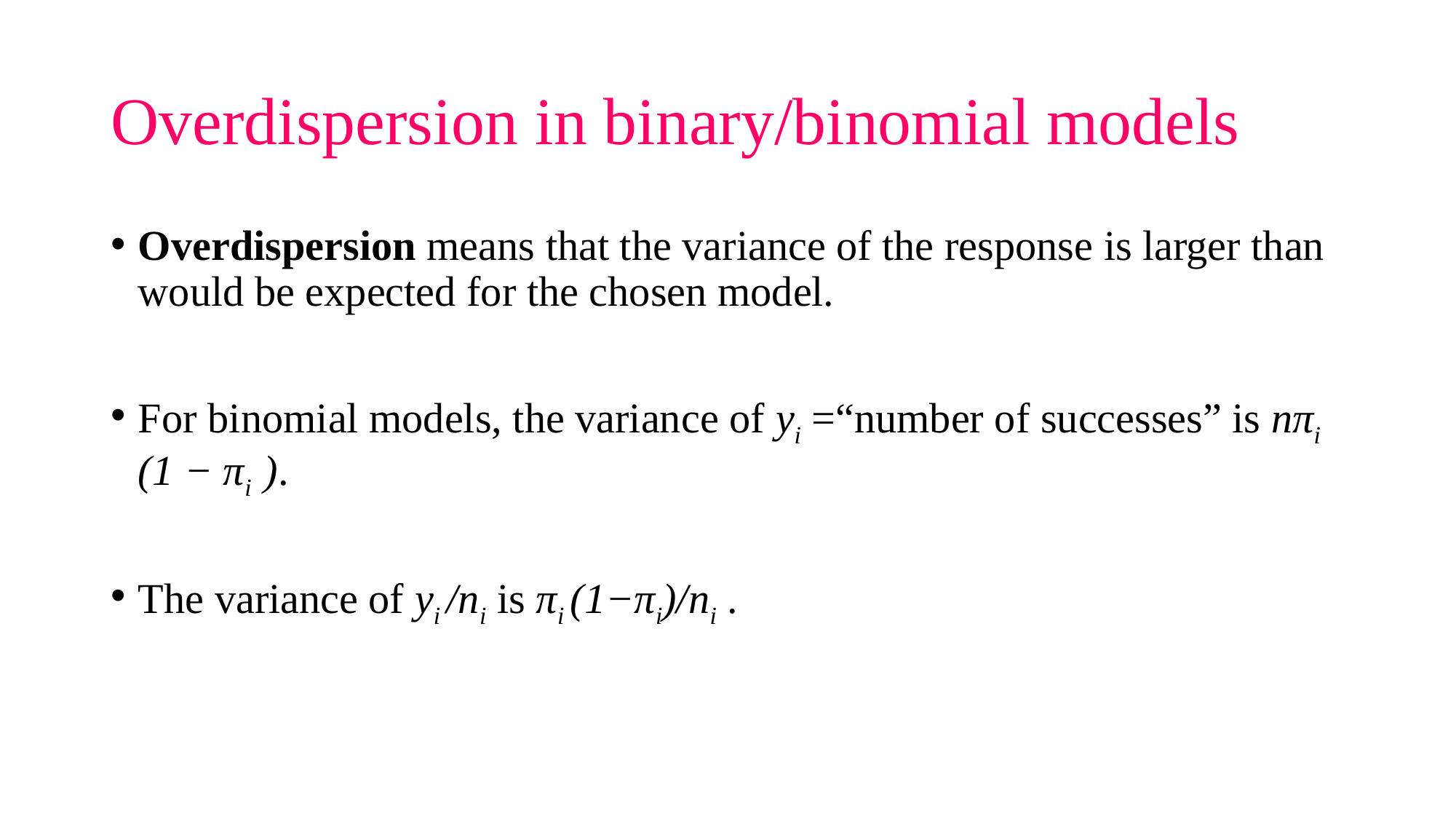

# Overdispersion in binary/binomial models
Overdispersion means that the variance of the response is larger than would be expected for the chosen model.

For binomial models, the variance of yi =“number of successes” is nπi (1 − πi  ).

The variance of yi /ni is πi (1−πi)/ni .